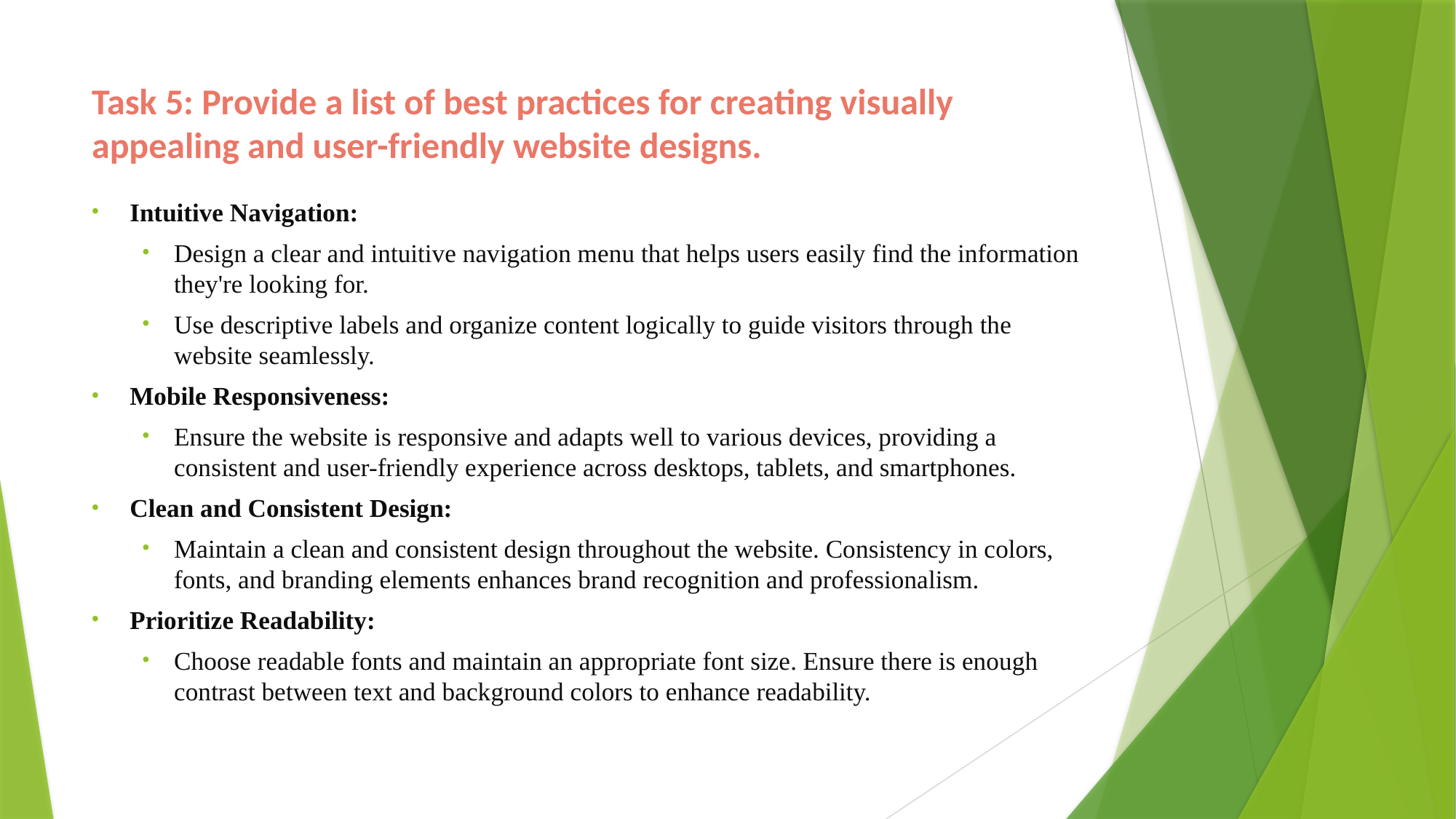

# Task 5: Provide a list of best practices for creating visually appealing and user-friendly website designs.
Intuitive Navigation:
Design a clear and intuitive navigation menu that helps users easily find the information they're looking for.
Use descriptive labels and organize content logically to guide visitors through the website seamlessly.
Mobile Responsiveness:
Ensure the website is responsive and adapts well to various devices, providing a consistent and user-friendly experience across desktops, tablets, and smartphones.
Clean and Consistent Design:
Maintain a clean and consistent design throughout the website. Consistency in colors, fonts, and branding elements enhances brand recognition and professionalism.
Prioritize Readability:
Choose readable fonts and maintain an appropriate font size. Ensure there is enough contrast between text and background colors to enhance readability.